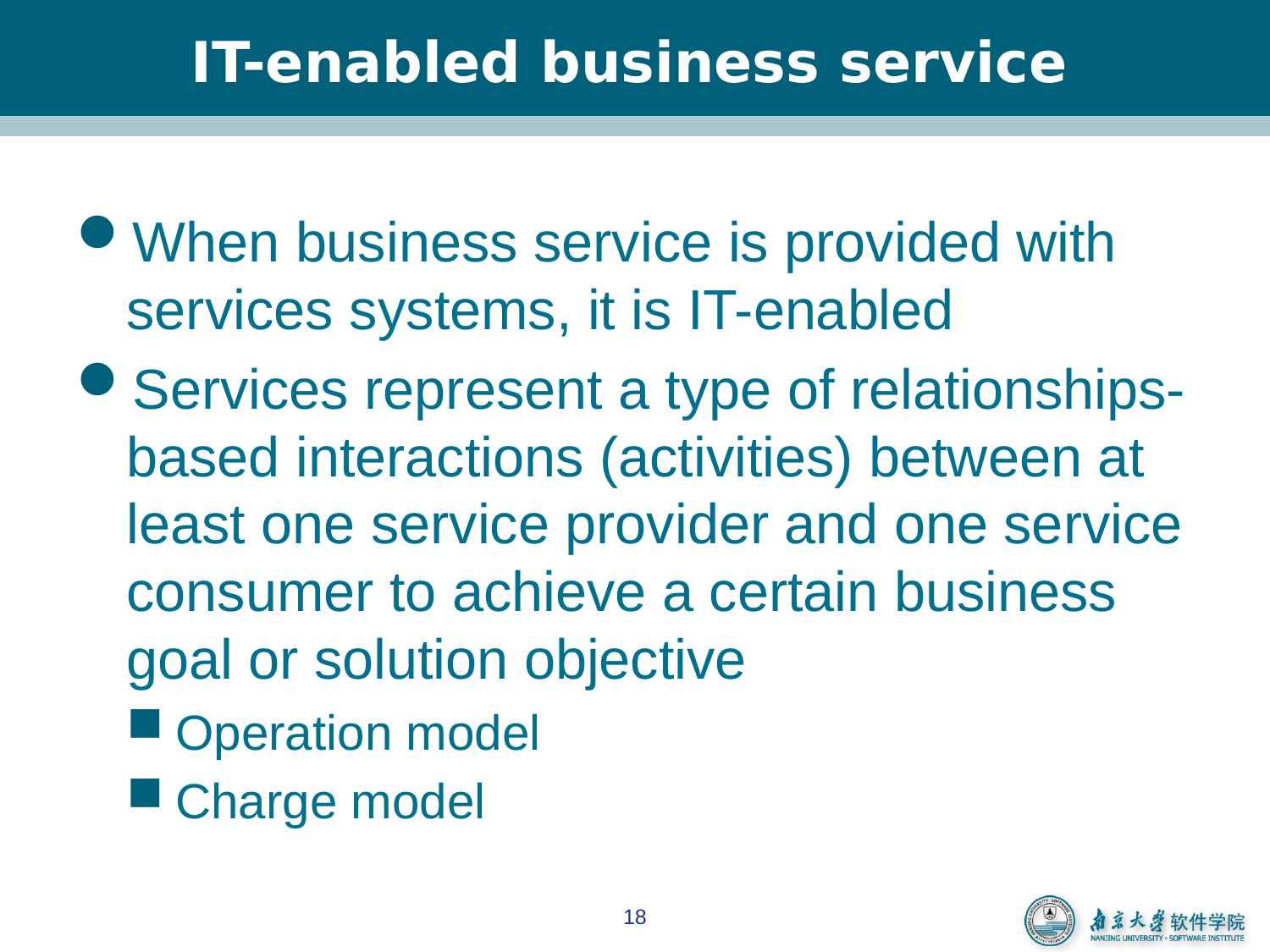

# IT-enabled business service
When business service is provided with services systems, it is IT-enabled
Services represent a type of relationships-based interactions (activities) between at least one service provider and one service consumer to achieve a certain business goal or solution objective
Operation model
Charge model
18